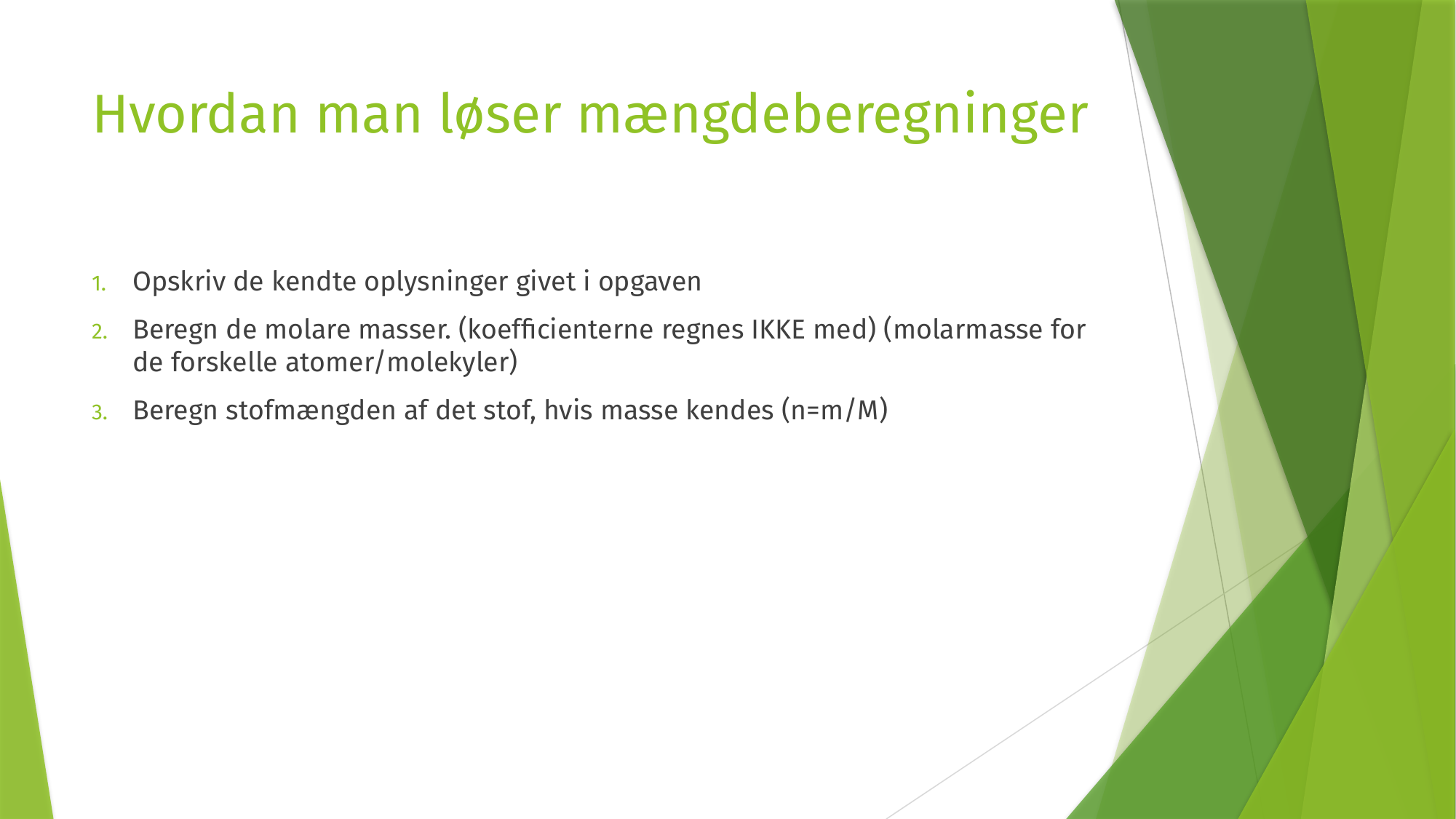

# Hvordan man løser mængdeberegninger
Opskriv de kendte oplysninger givet i opgaven
Beregn de molare masser. (koefficienterne regnes IKKE med) (molarmasse for de forskelle atomer/molekyler)
Beregn stofmængden af det stof, hvis masse kendes (n=m/M)